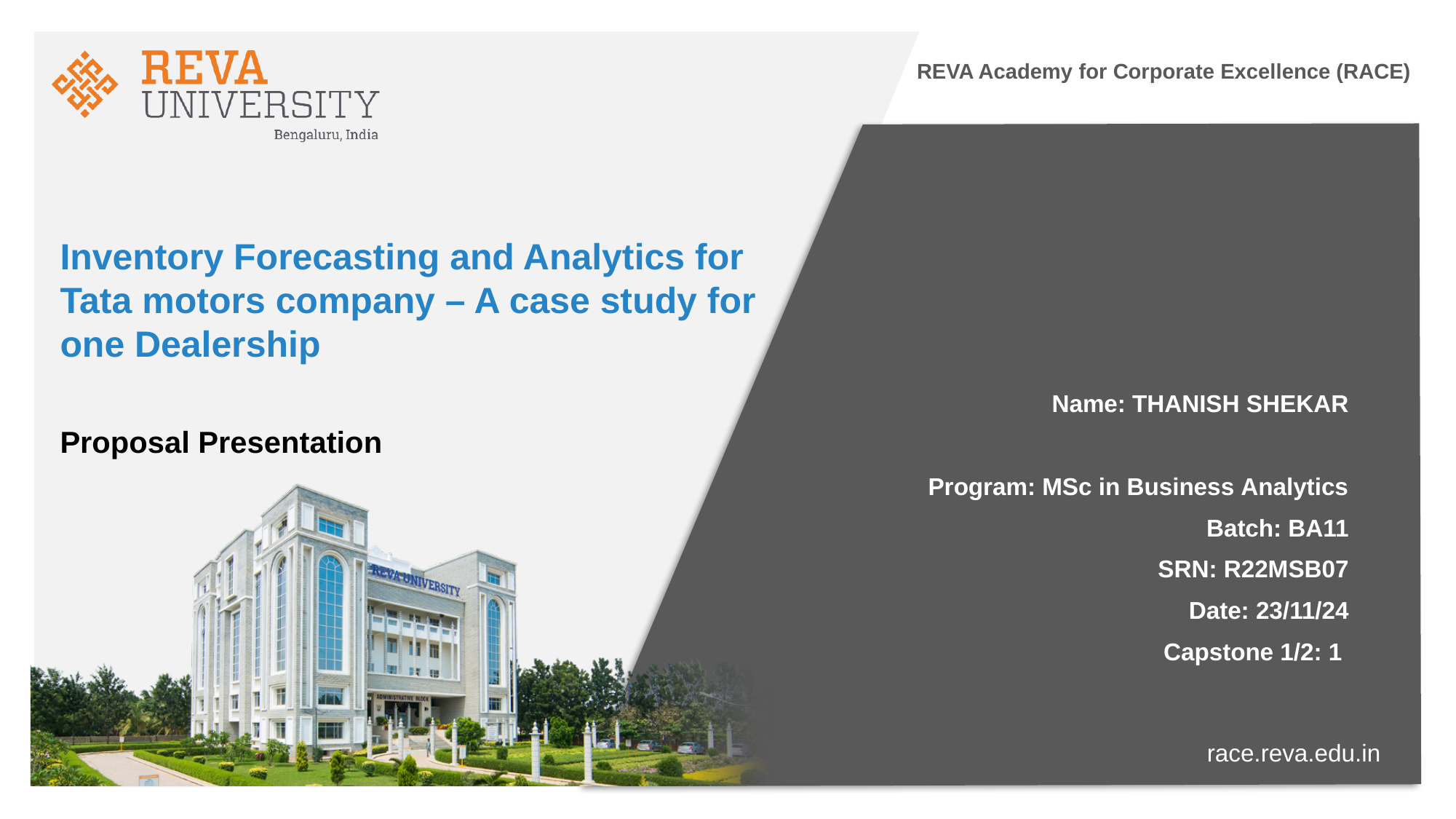

REVA Academy for Corporate Excellence (RACE)
# Inventory Forecasting and Analytics for Tata motors company – A case study for one Dealership Proposal Presentation
Name: THANISH SHEKAR

Program: MSc in Business Analytics
Batch: BA11
SRN: R22MSB07
Date: 23/11/24
Capstone 1/2: 1
race.reva.edu.in